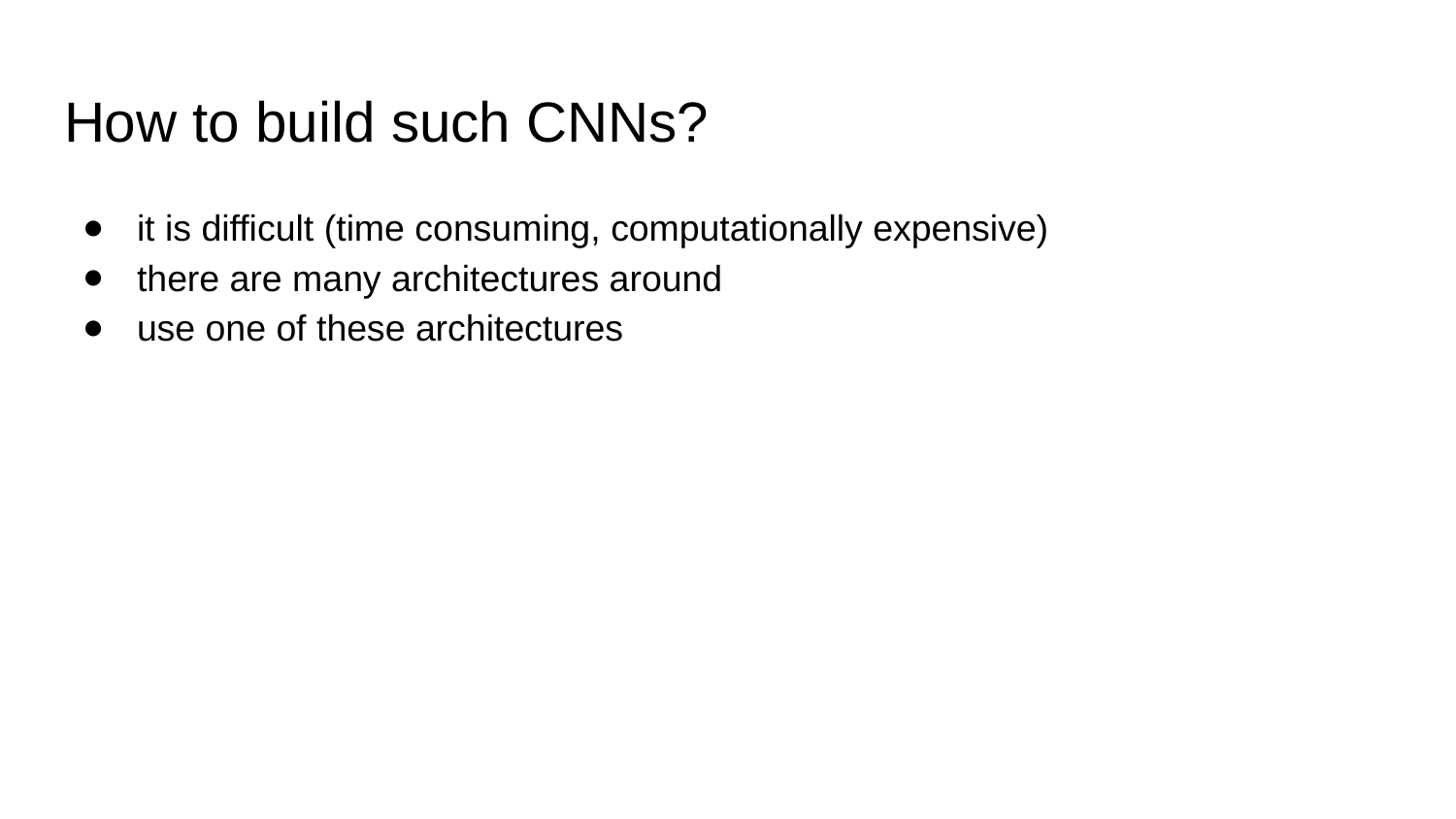

# How to build such CNNs?
it is difficult (time consuming, computationally expensive)
there are many architectures around
use one of these architectures